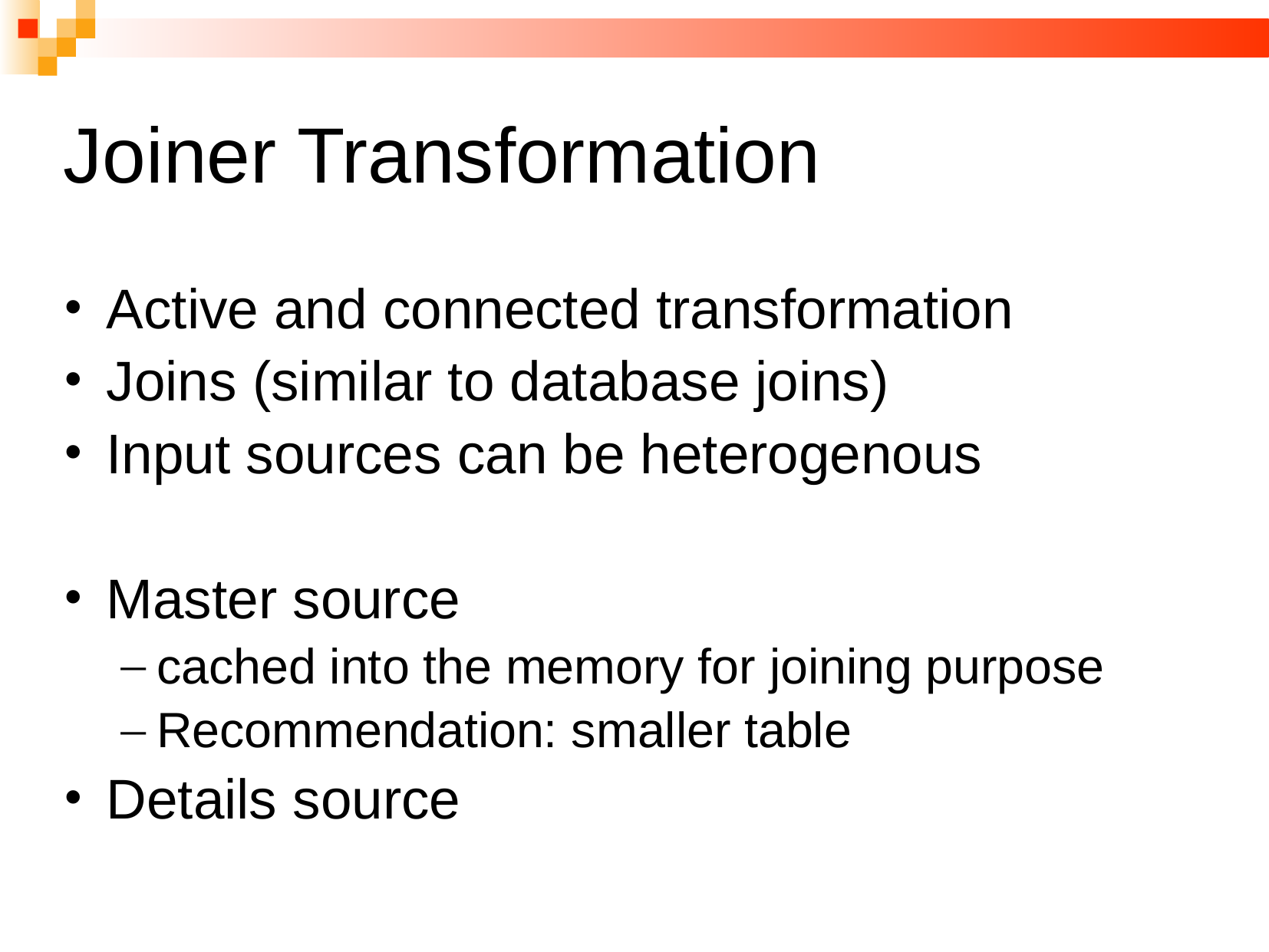

# Joiner Transformation
Active and connected transformation
Joins (similar to database joins)
Input sources can be heterogenous

Master source
cached into the memory for joining purpose
Recommendation: smaller table
Details source